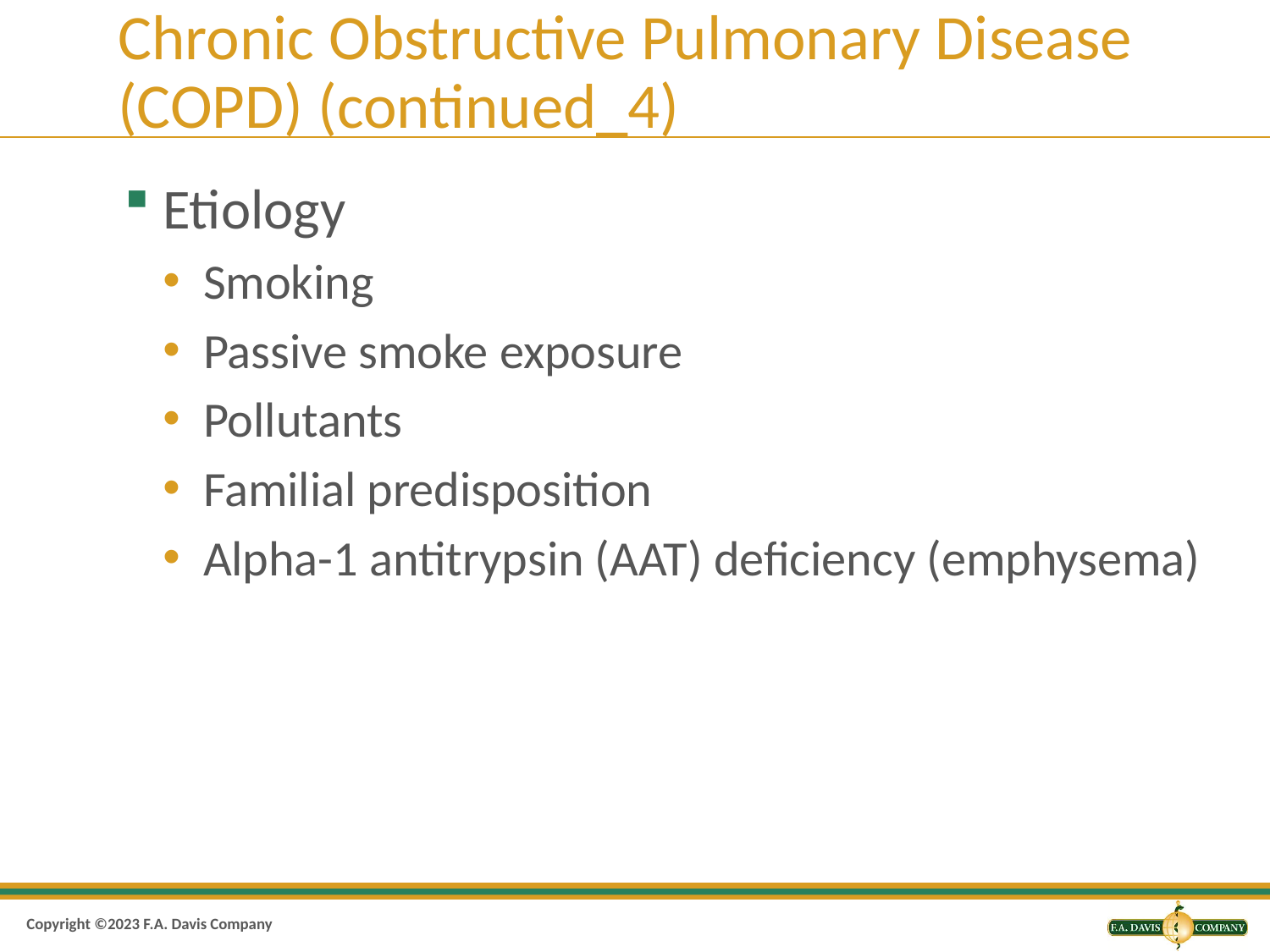

# Chronic Obstructive Pulmonary Disease (COPD) (continued_4)
Etiology
Smoking
Passive smoke exposure
Pollutants
Familial predisposition
Alpha-1 antitrypsin (AAT) deficiency (emphysema)